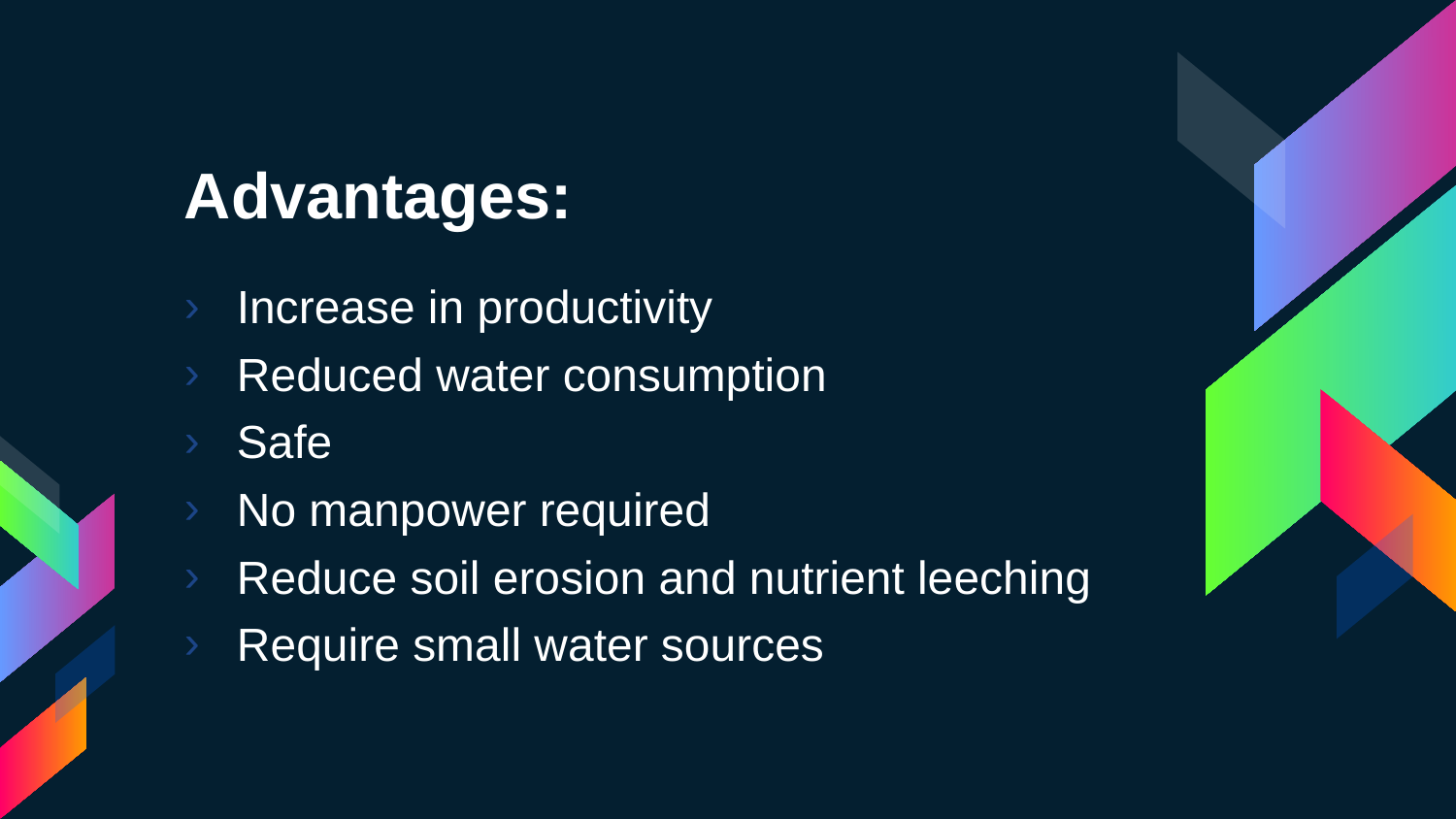

# Advantages:
Increase in productivity
Reduced water consumption
Safe
No manpower required
Reduce soil erosion and nutrient leeching
Require small water sources